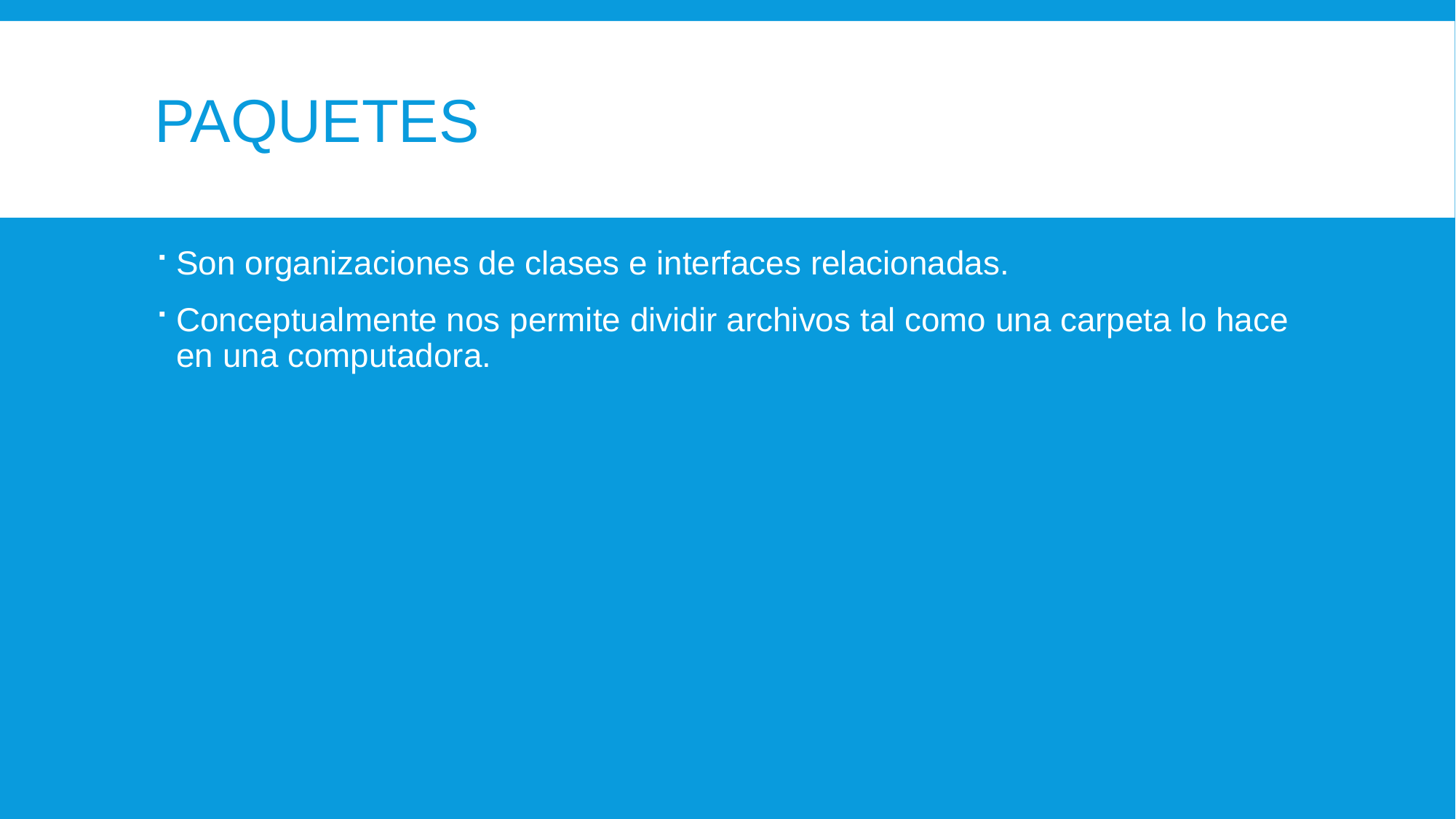

# Paquetes
Son organizaciones de clases e interfaces relacionadas.
Conceptualmente nos permite dividir archivos tal como una carpeta lo hace en una computadora.